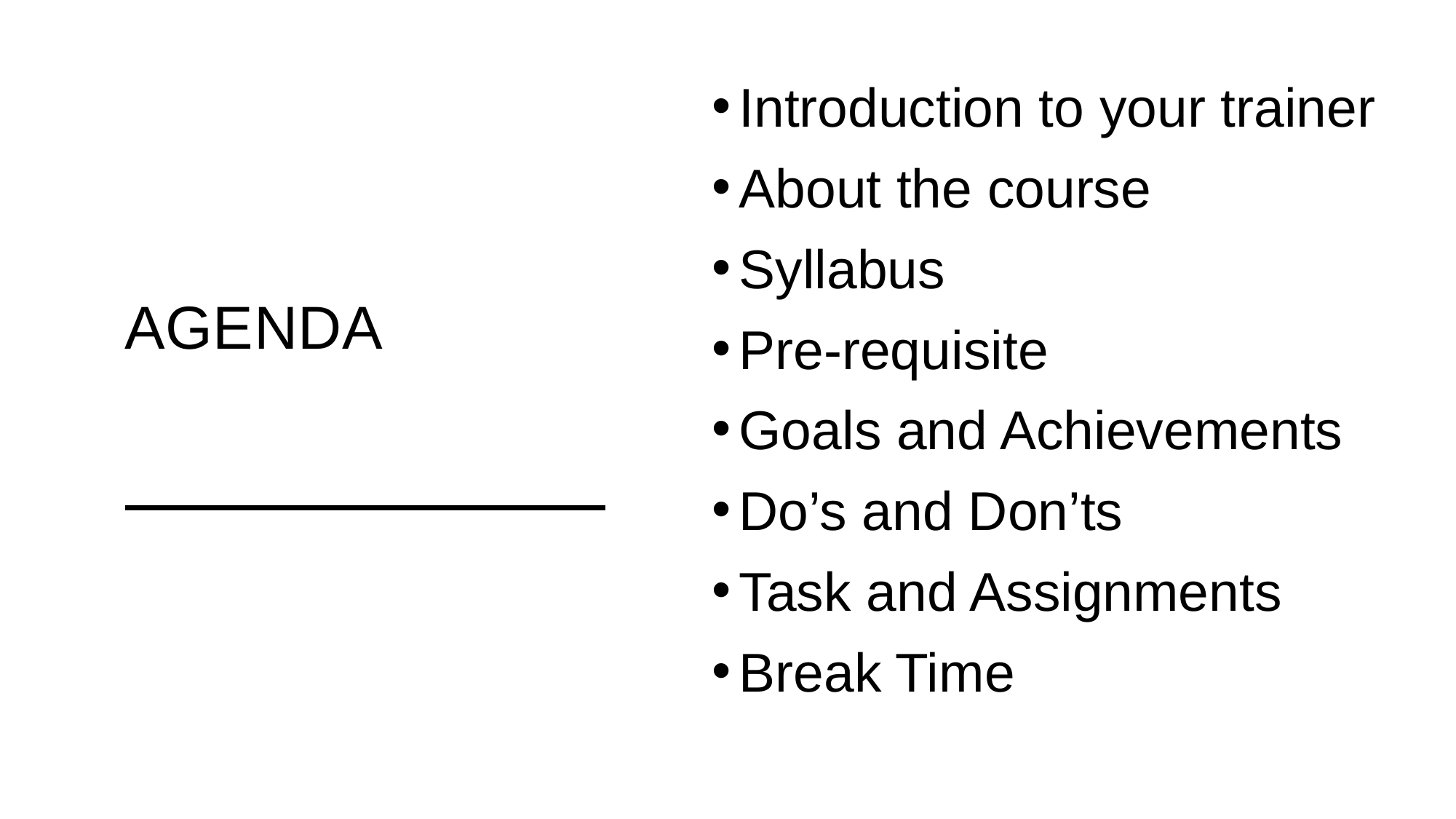

Introduction to your trainer
About the course
Syllabus
Pre-requisite
Goals and Achievements
Do’s and Don’ts
Task and Assignments
Break Time

# Agenda